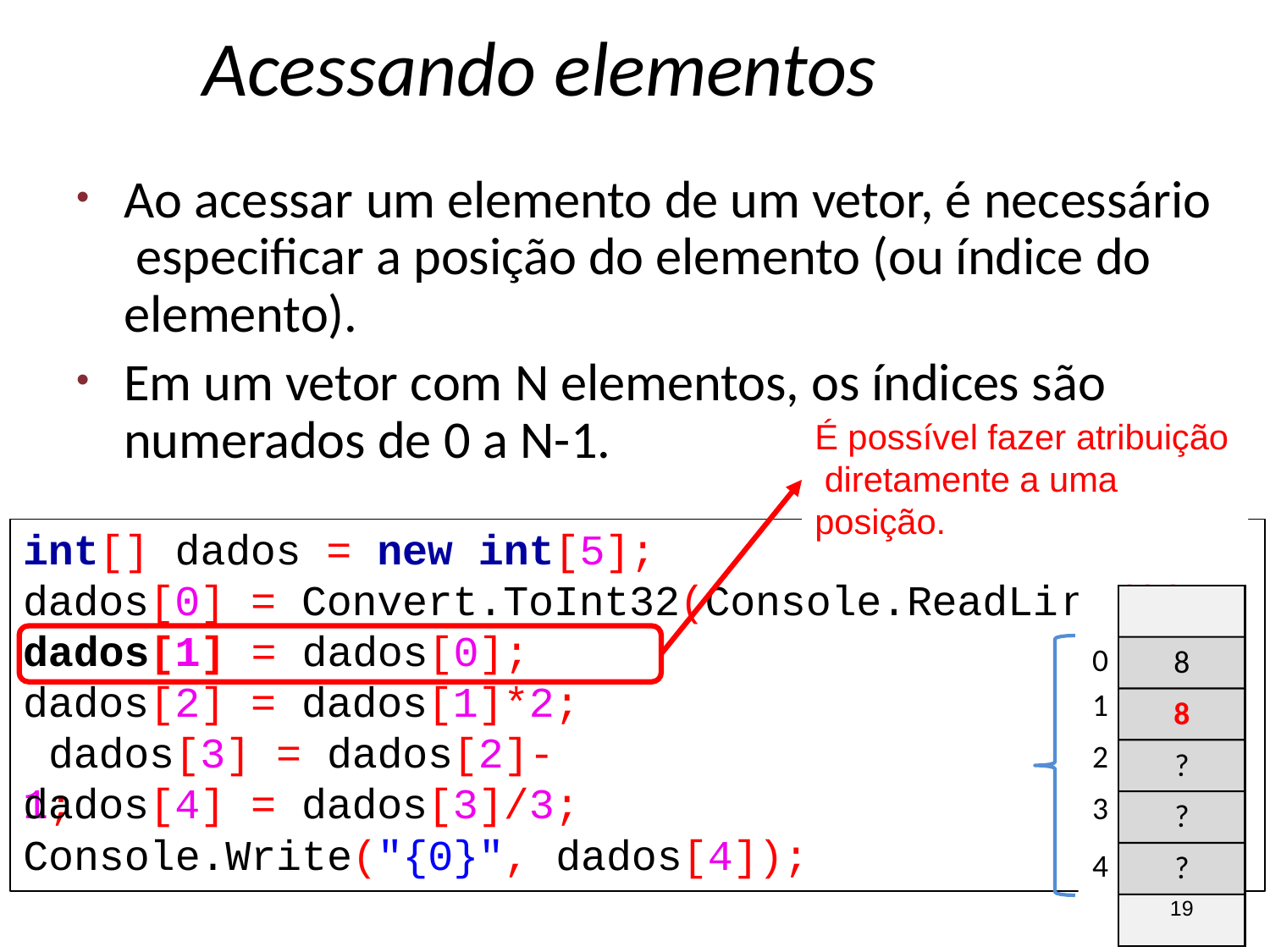

# Acessando elementos
Ao acessar um elemento de um vetor, é necessário  especificar a posição do elemento (ou índice do  elemento).
Em um vetor com N elementos, os índices são
numerados de 0 a N-1.

É possível fazer atribuição  diretamente a uma  posição.

int[] dados = new int[5];
dados[0] = Convert.ToInt32(Console.ReadLi
ne
());

dados[1] = dados[0];  dados[2] = dados[1]*2;  dados[3] = dados[2]-1;
8
| 0 |
| --- |
| 1 |
| 2 |
| 3 |
| 4 |
8
?
dados[4] = dados[3]/3;
?
Console.Write("{0}",
dados[4]);
?
19